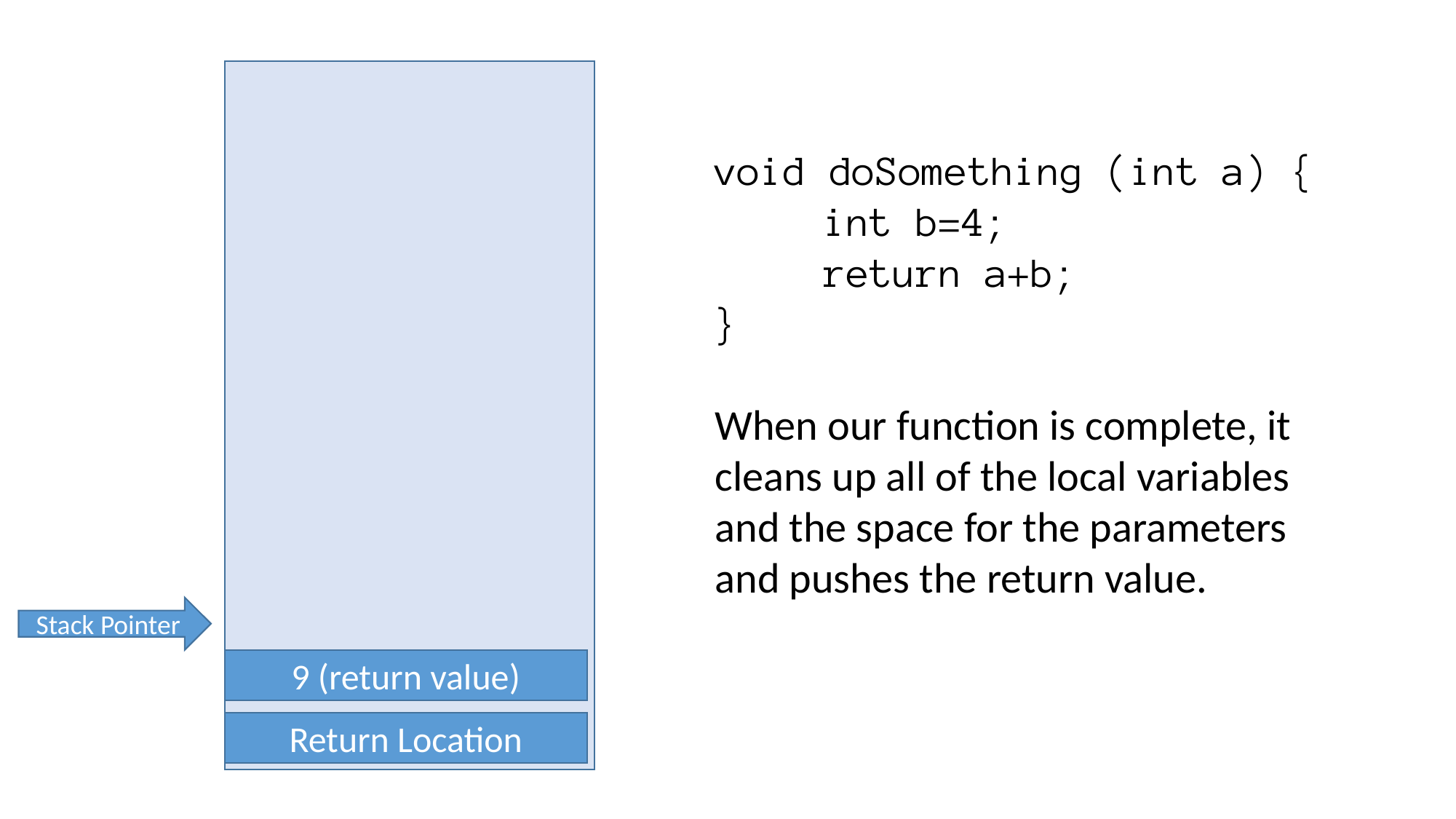

void doSomething (int a) {
	int b=4;
	return a+b;
}

When our function is complete, it cleans up all of the local variables and the space for the parameters and pushes the return value.
Stack Pointer
9 (return value)
Return Location